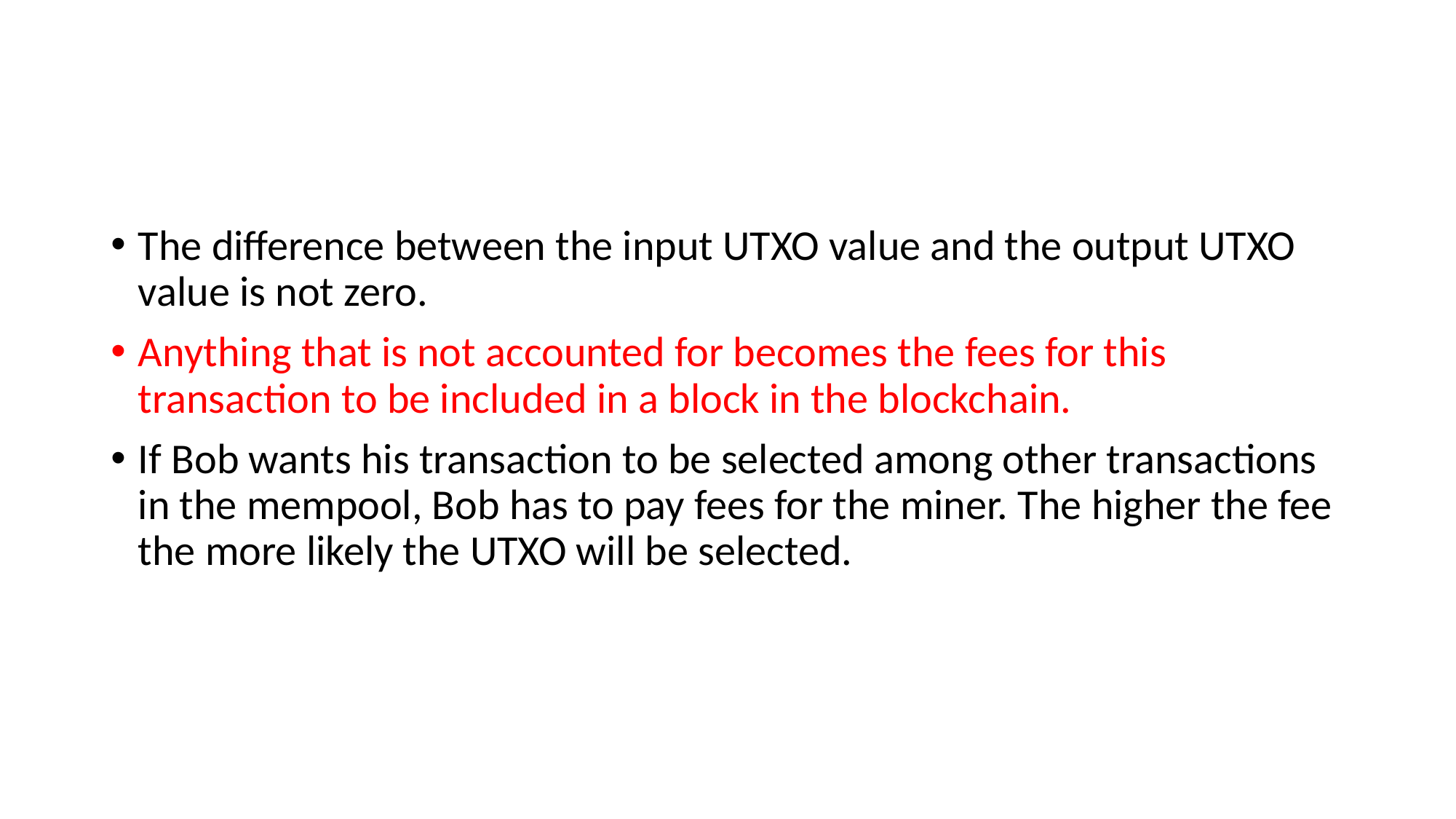

#
The difference between the input UTXO value and the output UTXO value is not zero.
Anything that is not accounted for becomes the fees for this transaction to be included in a block in the blockchain.
If Bob wants his transaction to be selected among other transactions in the mempool, Bob has to pay fees for the miner. The higher the fee the more likely the UTXO will be selected.